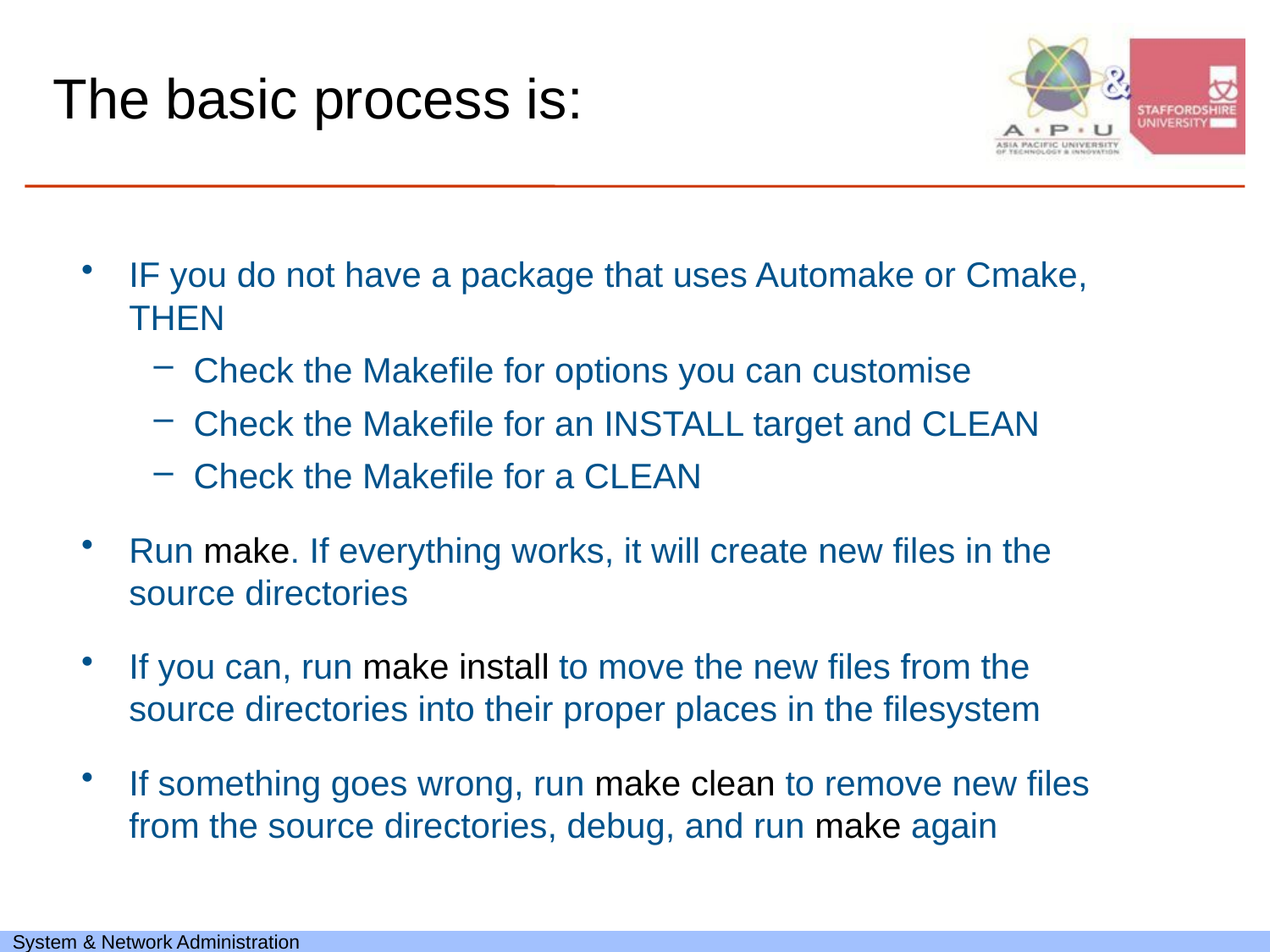

# The basic process is:
IF you do not have a package that uses Automake or Cmake, THEN
Check the Makefile for options you can customise
Check the Makefile for an INSTALL target and CLEAN
Check the Makefile for a CLEAN
Run make. If everything works, it will create new files in the source directories
If you can, run make install to move the new files from the source directories into their proper places in the filesystem
If something goes wrong, run make clean to remove new files from the source directories, debug, and run make again